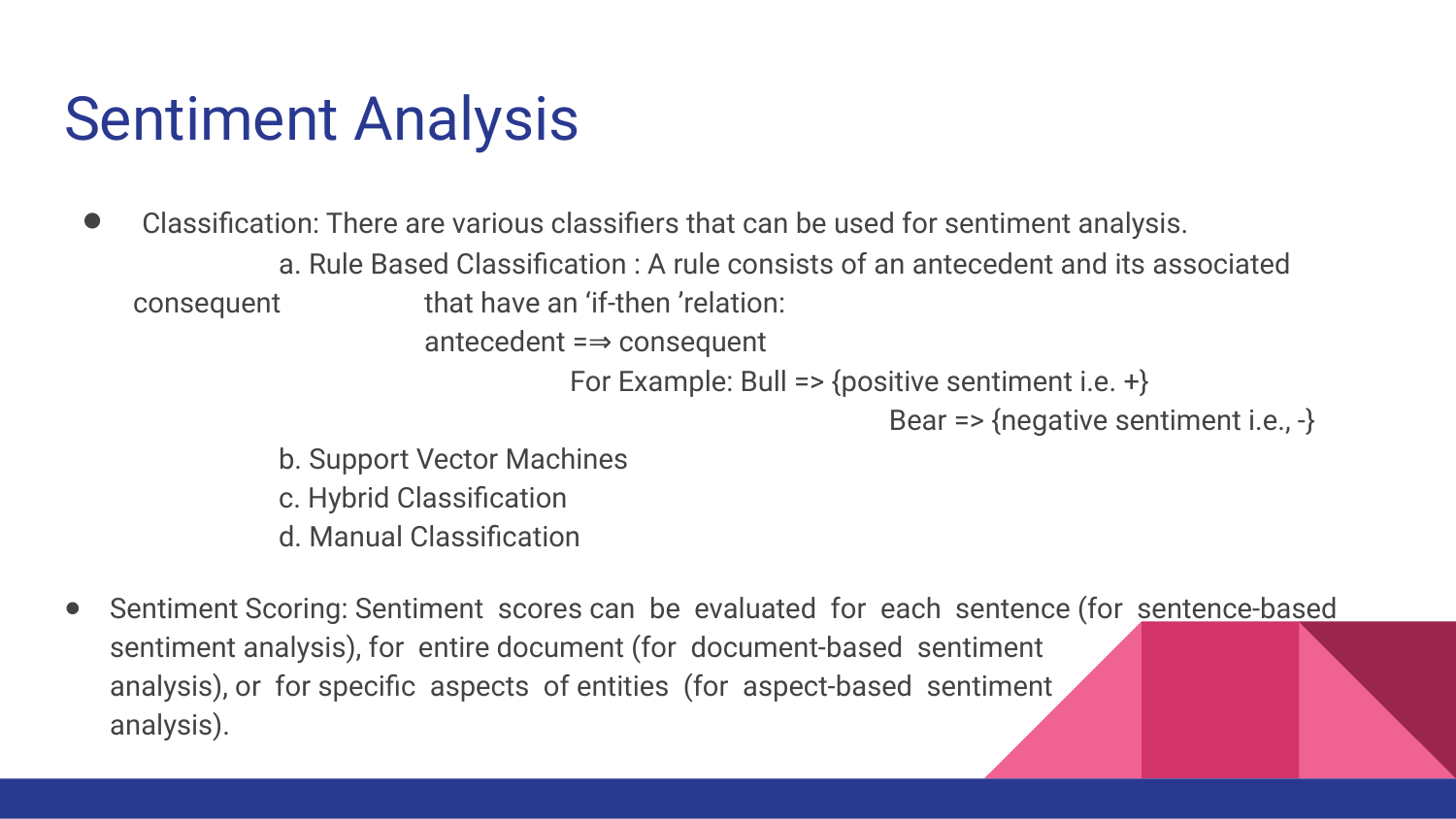

# Sentiment Analysis
 Classification: There are various classifiers that can be used for sentiment analysis.
	a. Rule Based Classification : A rule consists of an antecedent and its associated consequent    	that have an ‘if-then ’relation:	 					antecedent =⇒ consequent 						 	For Example: Bull => {positive sentiment i.e. +}					         		    Bear => {negative sentiment i.e., -}
	b. Support Vector Machines
	c. Hybrid Classification
	d. Manual Classification
Sentiment Scoring: Sentiment  scores can  be  evaluated  for  each  sentence (for  sentence-based sentiment analysis), for  entire document (for  document-based  sentiment
analysis), or  for specific  aspects  of entities  (for  aspect-based  sentiment
analysis).